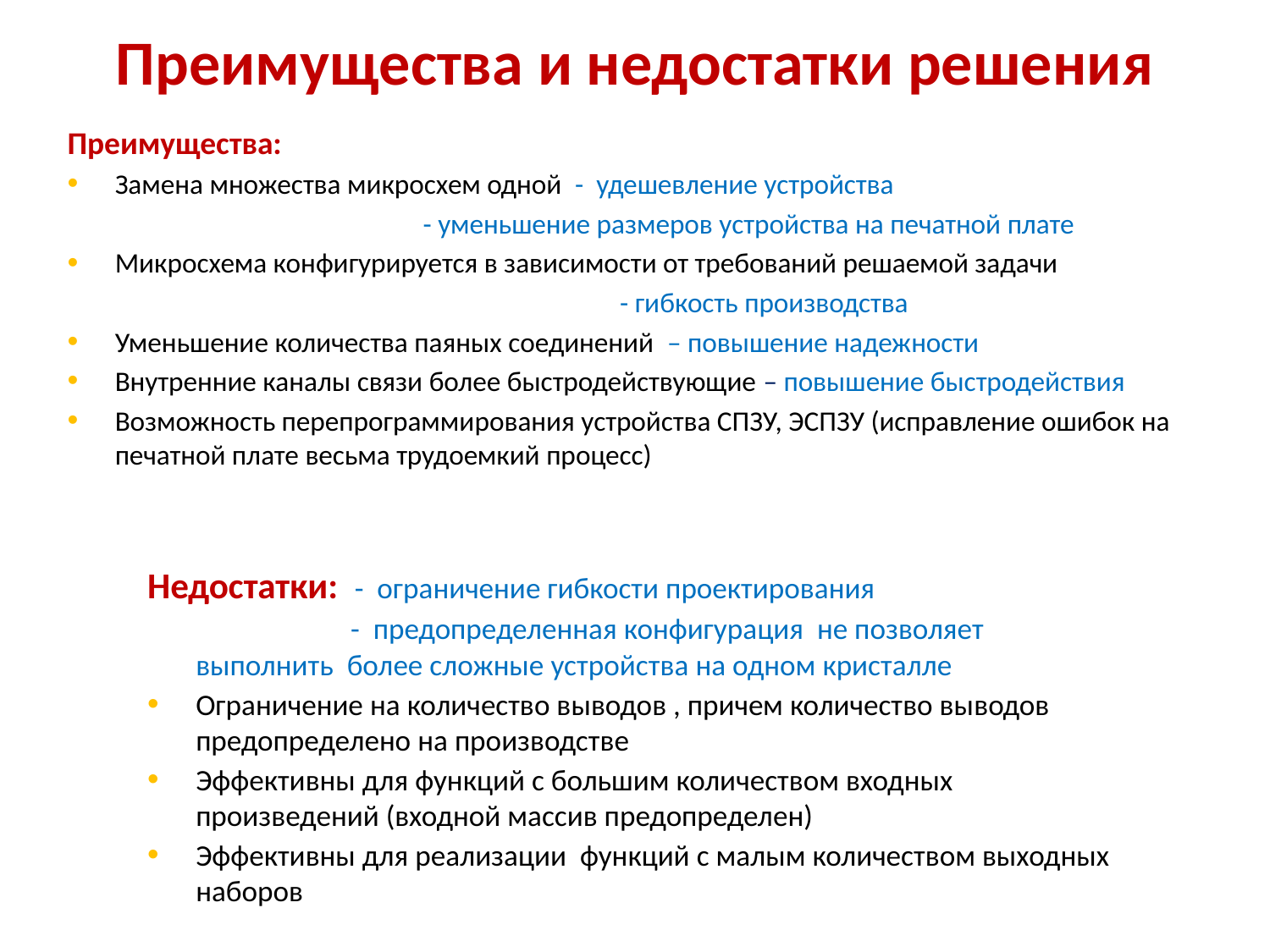

# Преимущества и недостатки решения
Преимущества:
Замена множества микросхем одной  -  удешевление устройства
                                                        - уменьшение размеров устройства на печатной плате
Микросхема конфигурируется в зависимости от требований решаемой задачи
                                                                                       - гибкость производства
Уменьшение количества паяных соединений  – повышение надежности
Внутренние каналы связи более быстродействующие – повышение быстродействия
Возможность перепрограммирования устройства СПЗУ, ЭСПЗУ (исправление ошибок на печатной плате весьма трудоемкий процесс)

Недостатки:  -  ограничение гибкости проектирования
                              -  предопределенная конфигурация  не позволяет  выполнить  более сложные устройства на одном кристалле
Ограничение на количество выводов , причем количество выводов предопределено на производстве
Эффективны для функций с большим количеством входных произведений (входной массив предопределен)
Эффективны для реализации  функций с малым количеством выходных наборов